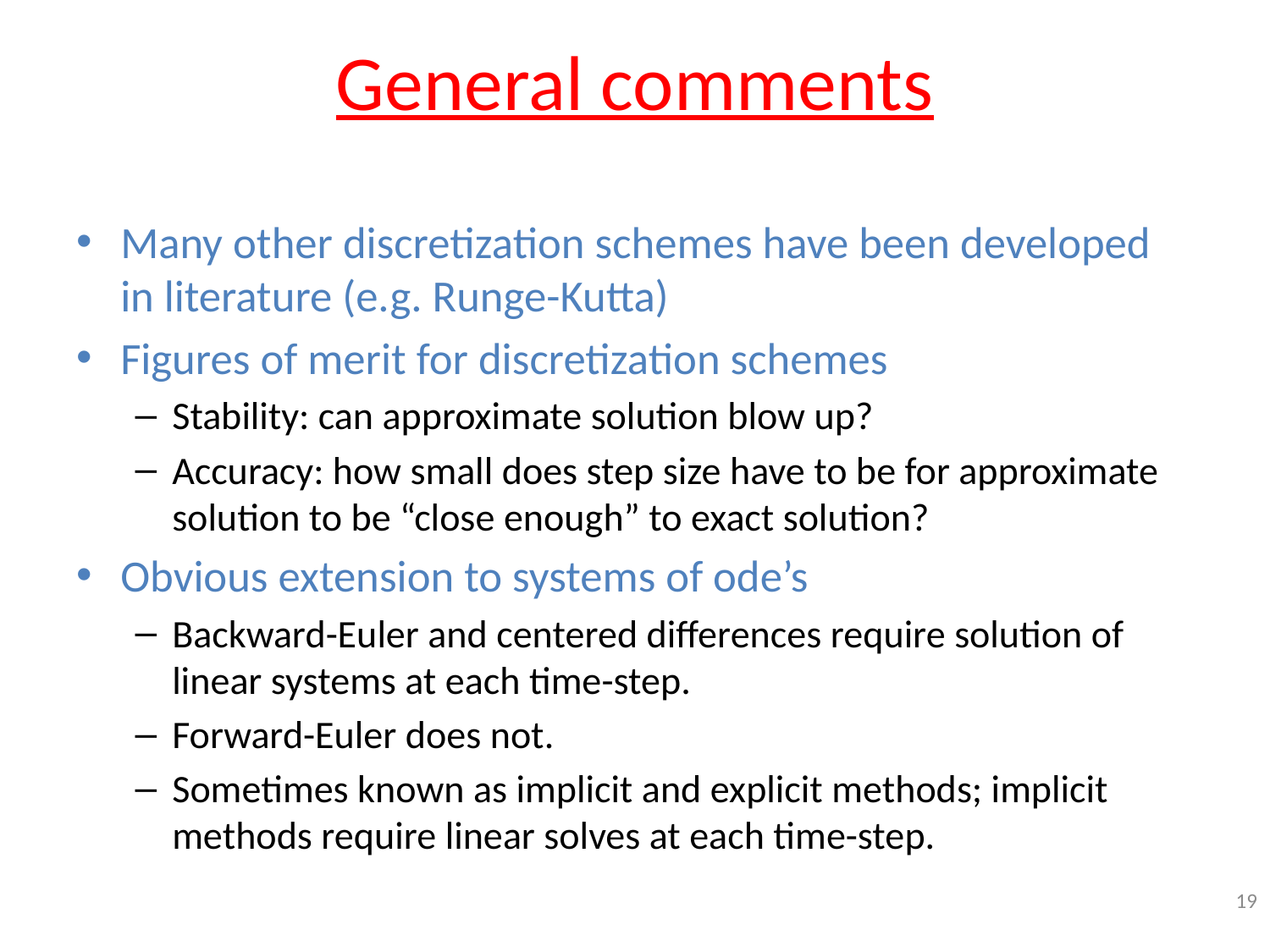

# General comments
Many other discretization schemes have been developed in literature (e.g. Runge-Kutta)
Figures of merit for discretization schemes
Stability: can approximate solution blow up?
Accuracy: how small does step size have to be for approximate solution to be “close enough” to exact solution?
Obvious extension to systems of ode’s
Backward-Euler and centered differences require solution of linear systems at each time-step.
Forward-Euler does not.
Sometimes known as implicit and explicit methods; implicit methods require linear solves at each time-step.
19